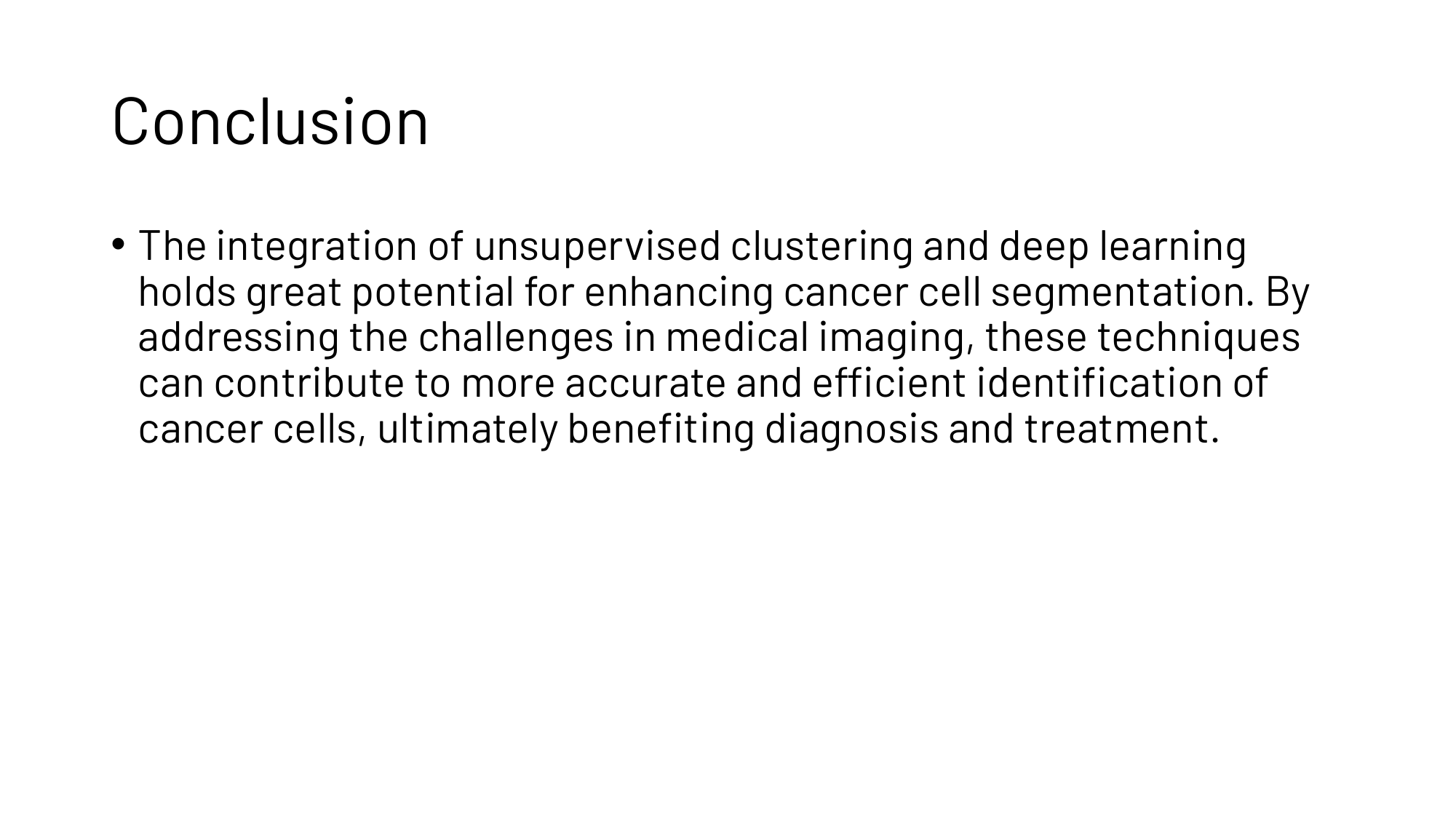

# Conclusion
The integration of unsupervised clustering and deep learning holds great potential for enhancing cancer cell segmentation. By addressing the challenges in medical imaging, these techniques can contribute to more accurate and efficient identification of cancer cells, ultimately benefiting diagnosis and treatment.